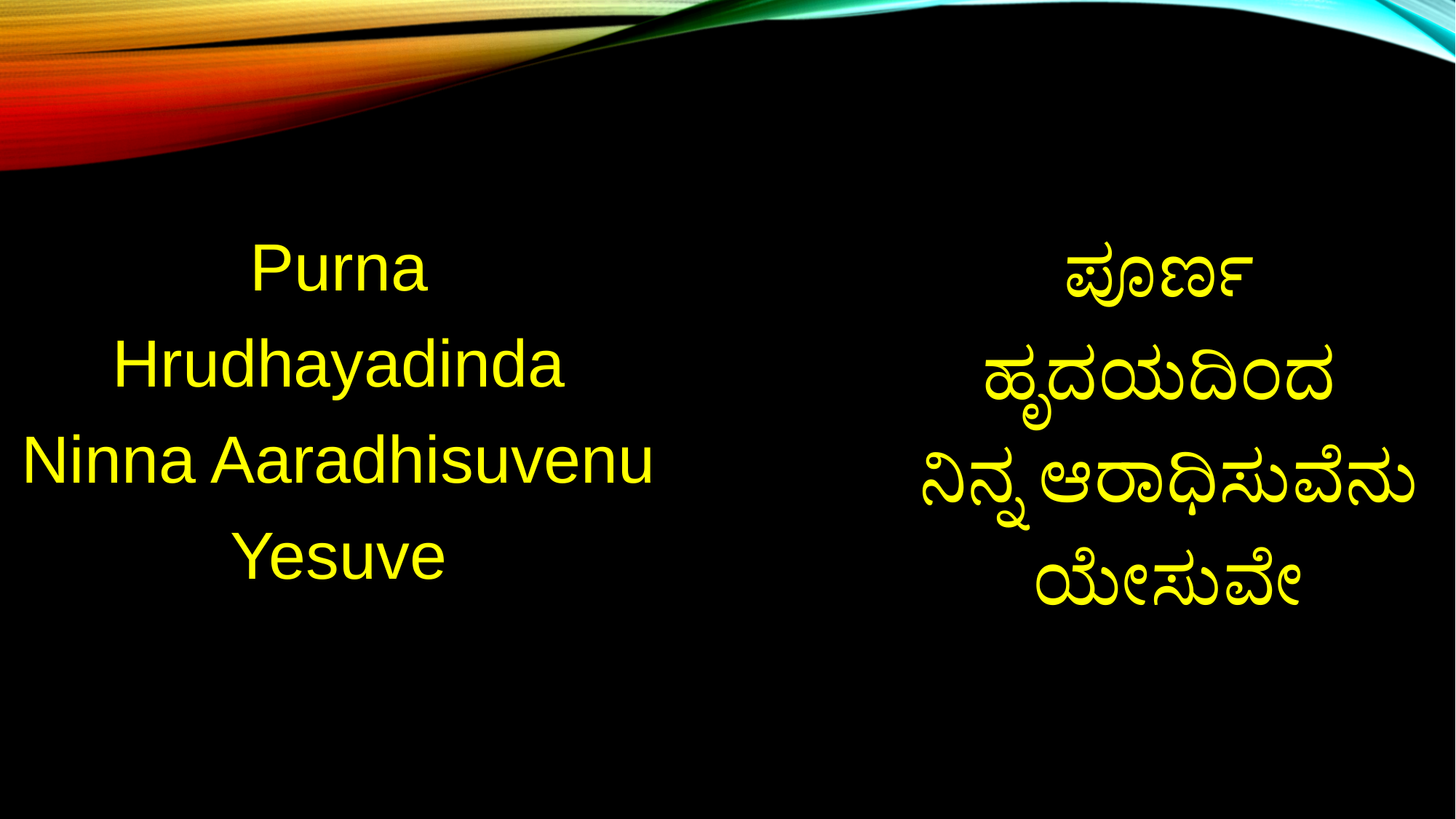

Purna Hrudhayadinda
Ninna Aaradhisuvenu Yesuve
ಪೂರ್ಣ
ಹೃದಯದಿಂದ
ನಿನ್ನ ಆರಾಧಿಸುವೆನು ಯೇಸುವೇ